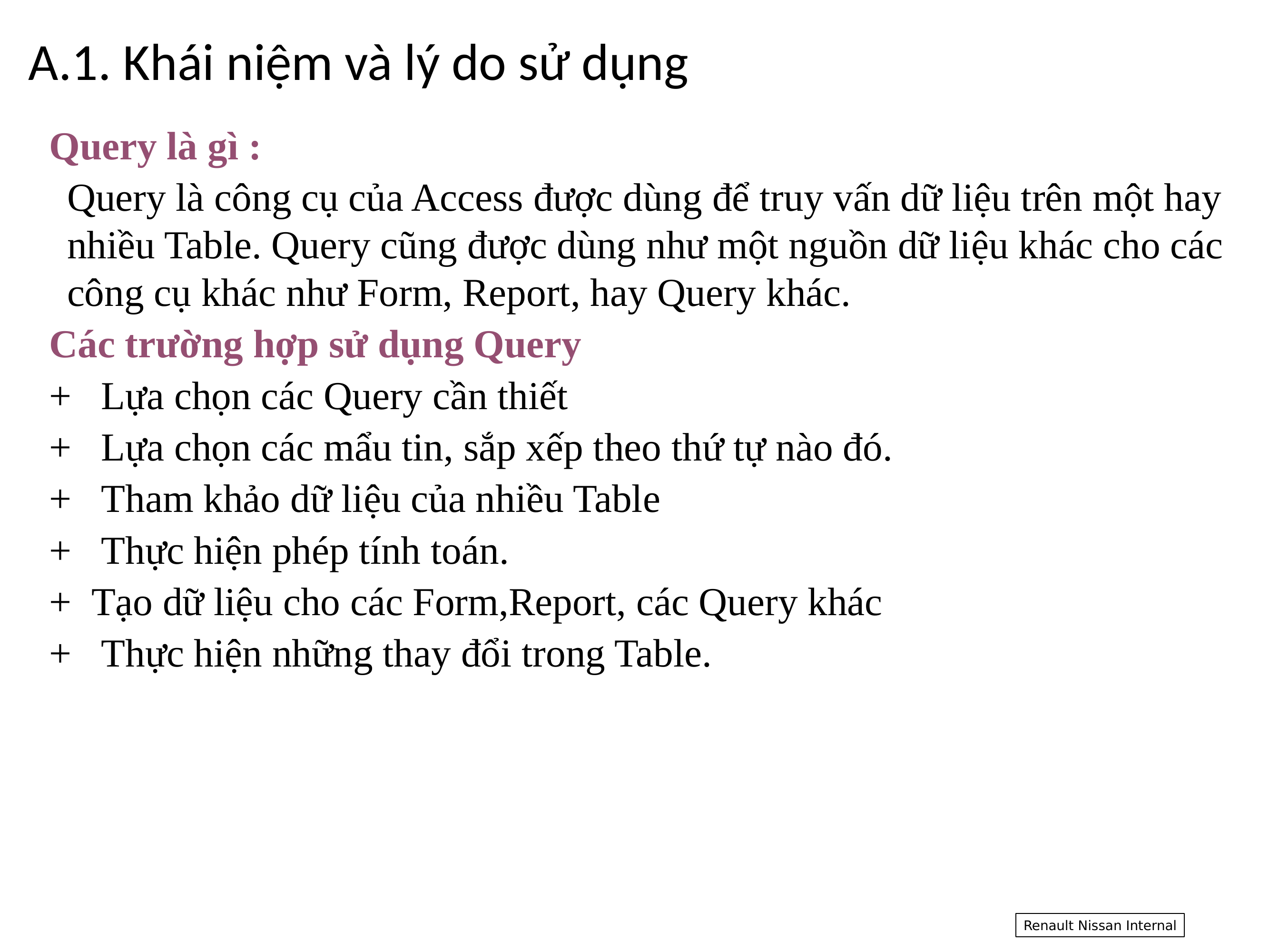

# A.1. Khái niệm và lý do sử dụng
Query là gì :
	Query là công cụ của Access được dùng để truy vấn dữ liệu trên một hay nhiều Table. Query cũng được dùng như một nguồn dữ liệu khác cho các công cụ khác như Form, Report, hay Query khác.
Các trường hợp sử dụng Query
+   Lựa chọn các Query cần thiết
+   Lựa chọn các mẩu tin, sắp xếp theo thứ tự nào đó.
+   Tham khảo dữ liệu của nhiều Table
+   Thực hiện phép tính toán.
+  Tạo dữ liệu cho các Form,Report, các Query khác
+   Thực hiện những thay đổi trong Table.